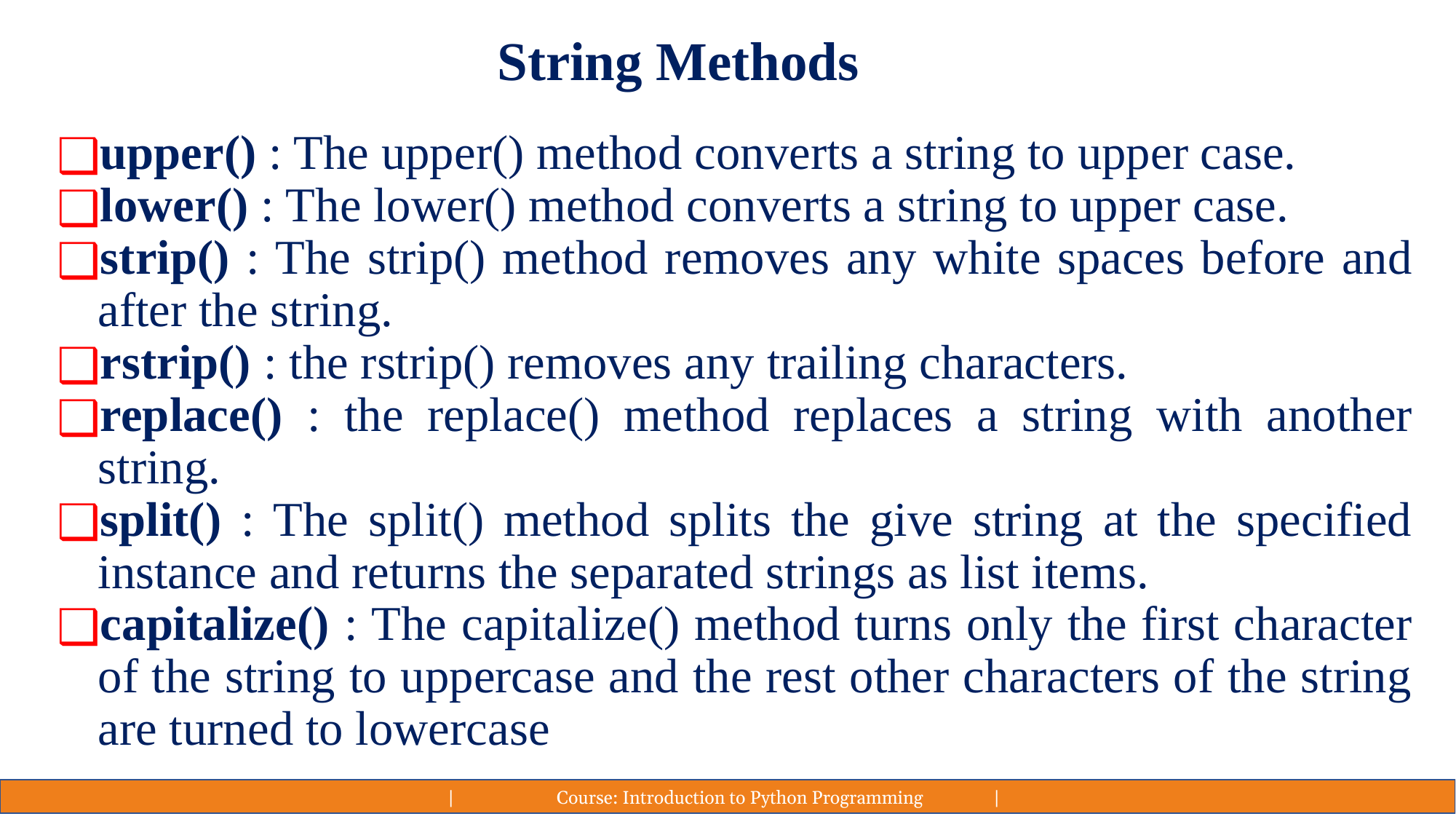

# String Methods
upper() : The upper() method converts a string to upper case.
lower() : The lower() method converts a string to upper case.
strip() : The strip() method removes any white spaces before and after the string.
rstrip() : the rstrip() removes any trailing characters.
replace() : the replace() method replaces a string with another string.
split() : The split() method splits the give string at the specified instance and returns the separated strings as list items.
capitalize() : The capitalize() method turns only the first character of the string to uppercase and the rest other characters of the string are turned to lowercase